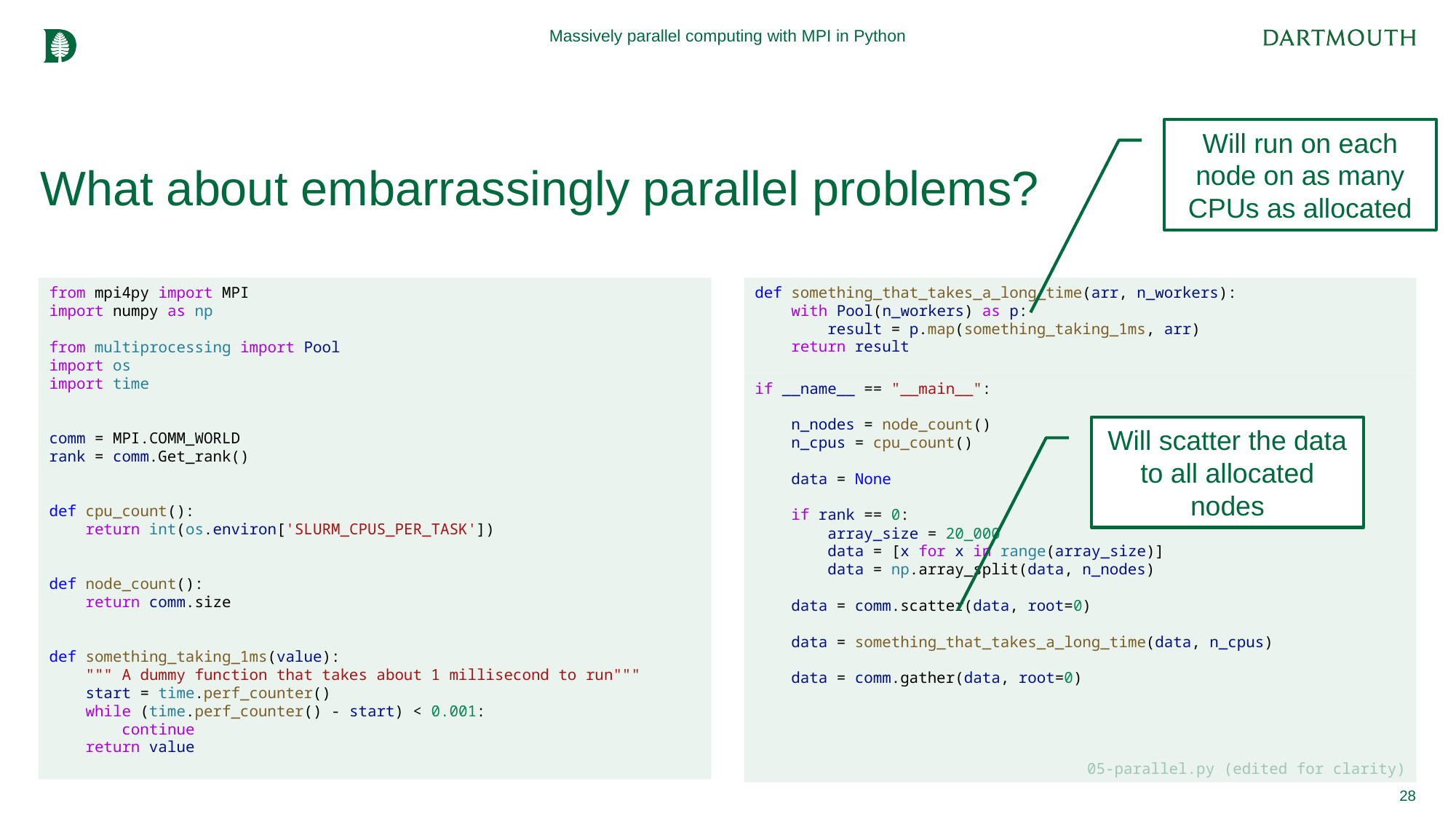

Massively parallel computing with MPI in Python
Will run on each node on as many CPUs as allocated
# What about embarrassingly parallel problems?
from mpi4py import MPI
import numpy as np
from multiprocessing import Pool
import os
import time
comm = MPI.COMM_WORLD
rank = comm.Get_rank()
def cpu_count():
    return int(os.environ['SLURM_CPUS_PER_TASK'])
def node_count():
    return comm.size

def something_taking_1ms(value):
    """ A dummy function that takes about 1 millisecond to run"""
    start = time.perf_counter()
    while (time.perf_counter() - start) < 0.001:
        continue
    return value

def something_that_takes_a_long_time(arr, n_workers):
    with Pool(n_workers) as p:
        result = p.map(something_taking_1ms, arr)
    return result
if __name__ == "__main__":

    n_nodes = node_count()
    n_cpus = cpu_count()

    data = None

    if rank == 0:
        array_size = 20_000
        data = [x for x in range(array_size)]
        data = np.array_split(data, n_nodes)
    data = comm.scatter(data, root=0)

    data = something_that_takes_a_long_time(data, n_cpus)
    data = comm.gather(data, root=0)

05-parallel.py (edited for clarity)
Will scatter the data to all allocated nodes
28